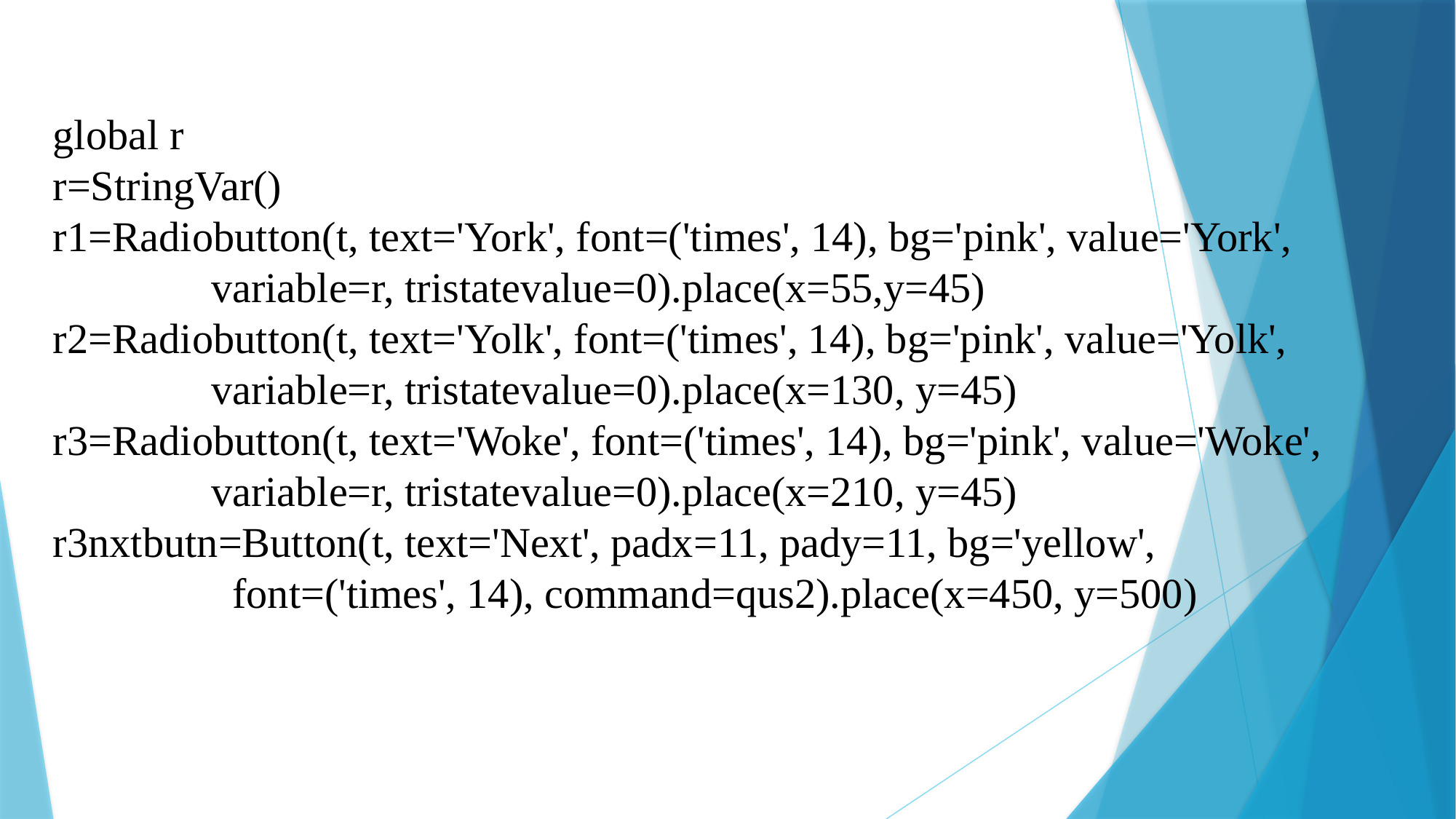

global r
    r=StringVar()
    r1=Radiobutton(t, text='York', font=('times', 14), bg='pink', value='York',
                   variable=r, tristatevalue=0).place(x=55,y=45)
    r2=Radiobutton(t, text='Yolk', font=('times', 14), bg='pink', value='Yolk',
                   variable=r, tristatevalue=0).place(x=130, y=45)
    r3=Radiobutton(t, text='Woke', font=('times', 14), bg='pink', value='Woke',
                   variable=r, tristatevalue=0).place(x=210, y=45)
    r3nxtbutn=Button(t, text='Next', padx=11, pady=11, bg='yellow',
                     font=('times', 14), command=qus2).place(x=450, y=500)